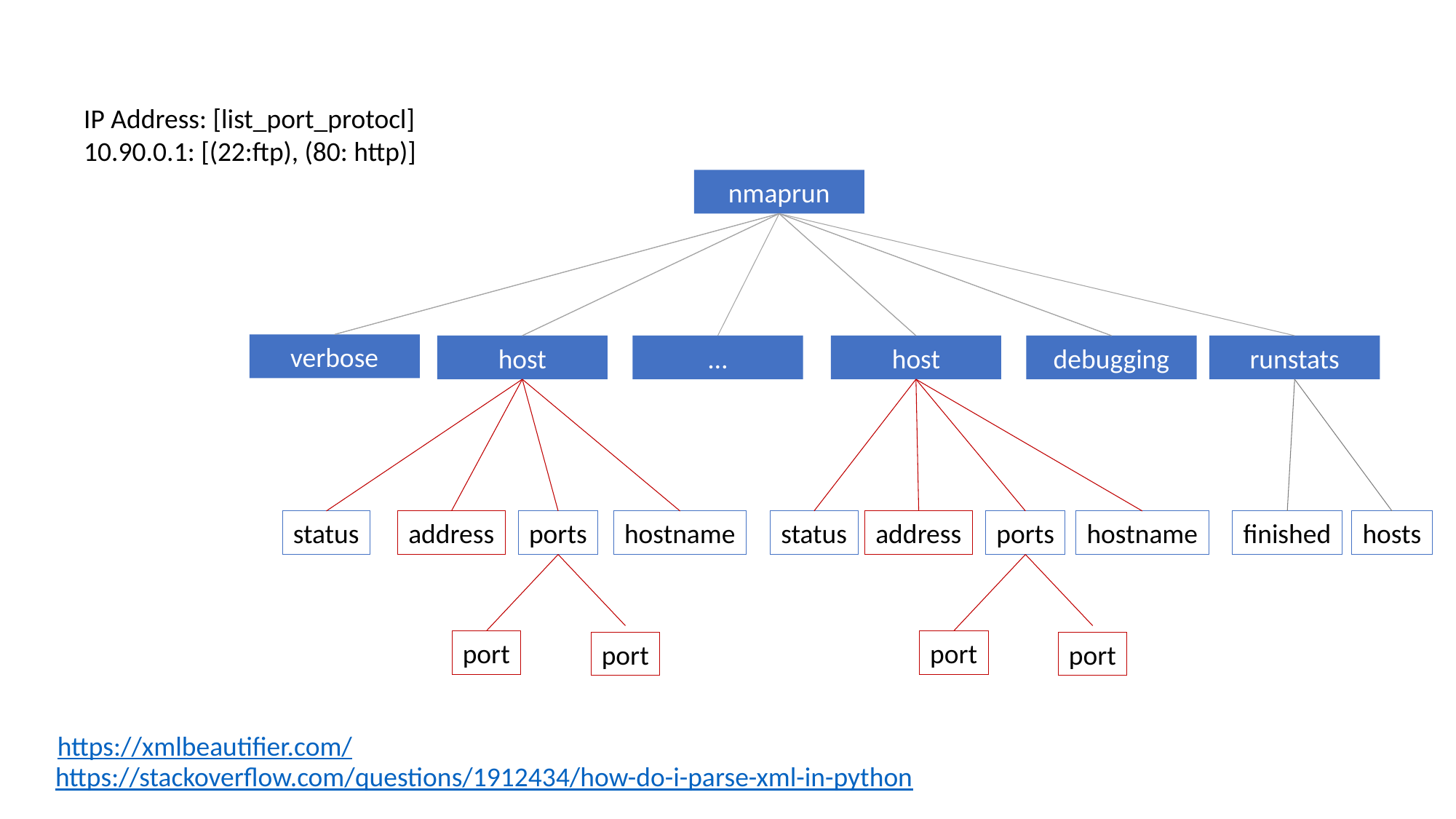

IP Address: [list_port_protocl]
10.90.0.1: [(22:ftp), (80: http)]
nmaprun
verbose
host
…
host
debugging
runstats
status
address
ports
hostname
status
address
ports
hostname
finished
hosts
port
port
port
port
https://xmlbeautifier.com/
https://stackoverflow.com/questions/1912434/how-do-i-parse-xml-in-python